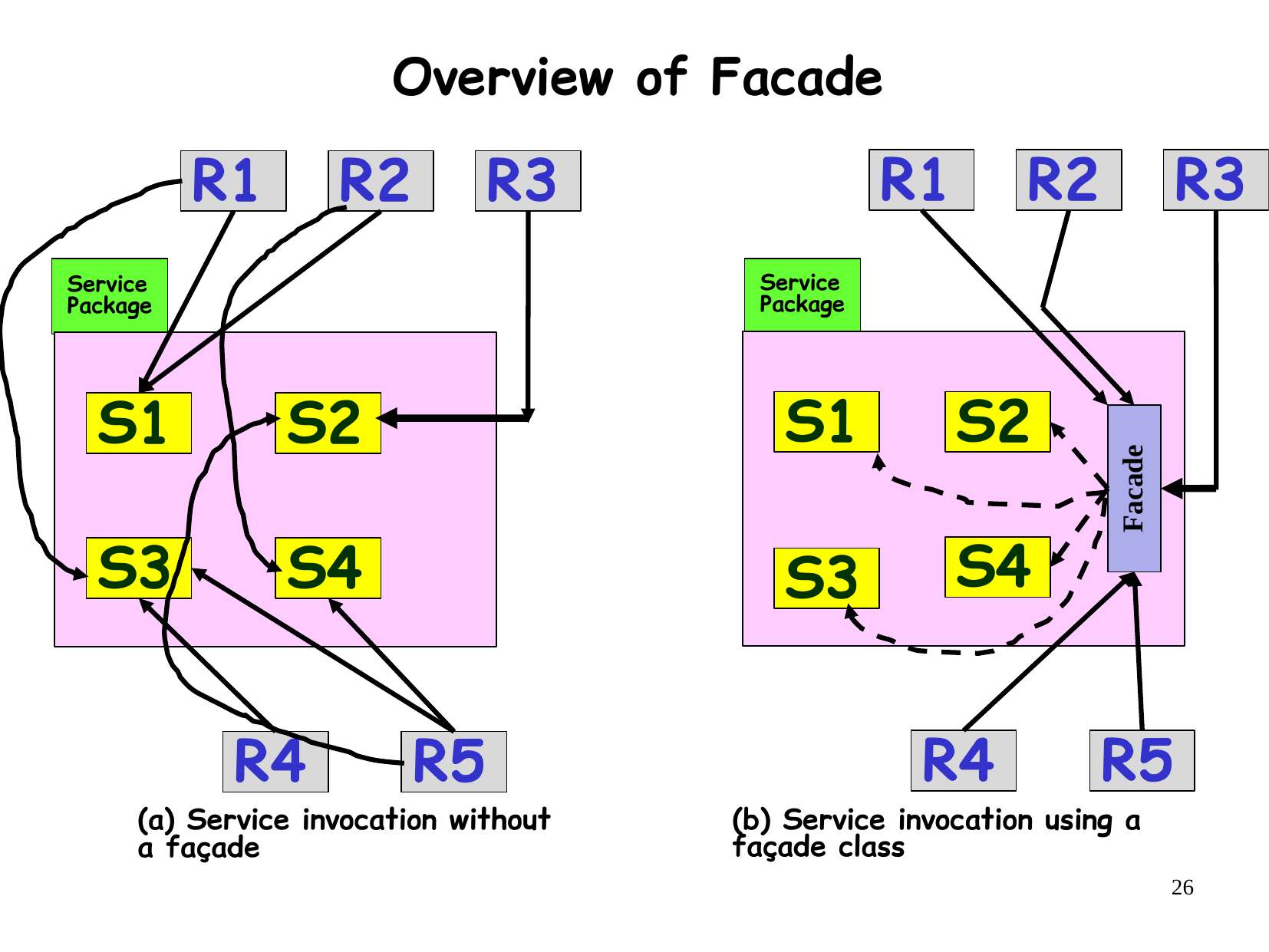

Overview of Facade
R1
R2
R3
Service Package

S1
S2
Facade

S4
S3
R4
R5
(b) Service invocation using a façade class
R1
R2
R3

Service Package

S1
S2

S3
S4
R4
R5
(a) Service invocation without a façade